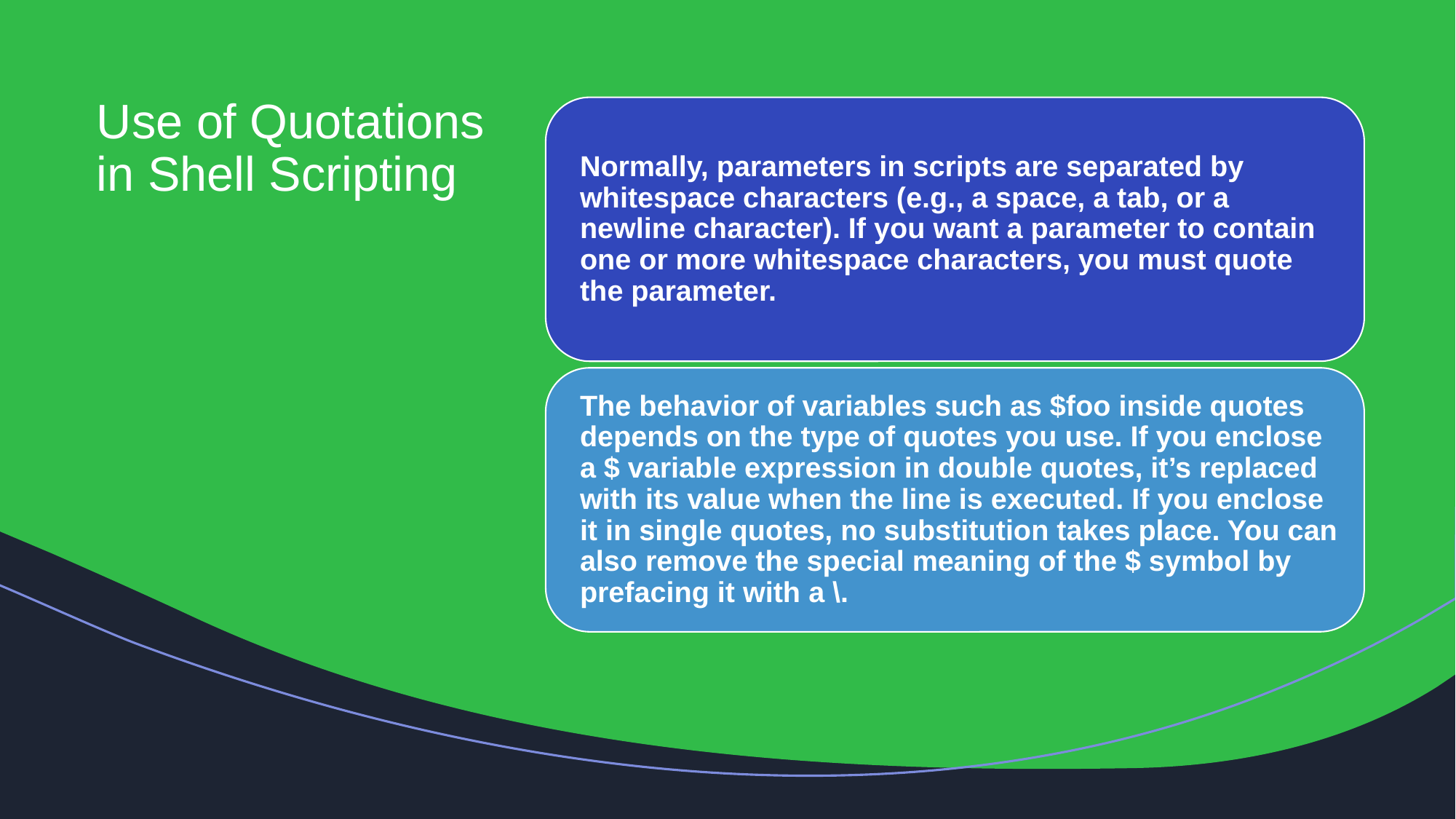

# Use of Quotations in Shell Scripting
Normally, parameters in scripts are separated by whitespace characters (e.g., a space, a tab, or a newline character). If you want a parameter to contain one or more whitespace characters, you must quote the parameter.
The behavior of variables such as $foo inside quotes depends on the type of quotes you use. If you enclose a $ variable expression in double quotes, it’s replaced with its value when the line is executed. If you enclose it in single quotes, no substitution takes place. You can also remove the special meaning of the $ symbol by prefacing it with a \.